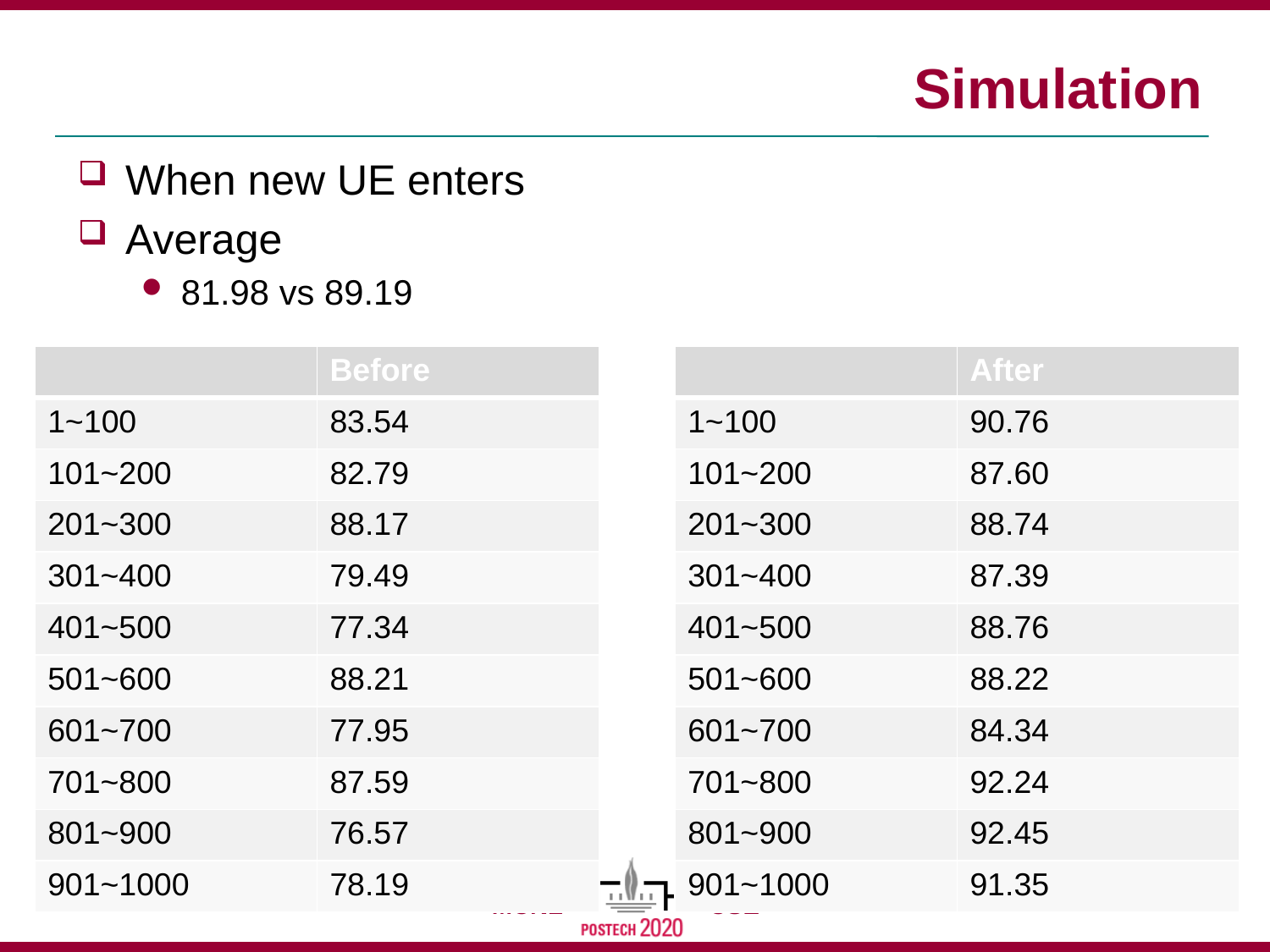

# Simulation

When new UE enters
Average
81.98 vs 89.19

|  | Before |
| --- | --- |
| 1~100 | 83.54 |
| 101~200 | 82.79 |
| 201~300 | 88.17 |
| 301~400 | 79.49 |
| 401~500 | 77.34 |
| 501~600 | 88.21 |
| 601~700 | 77.95 |
| 701~800 | 87.59 |
| 801~900 | 76.57 |
| 901~1000 | 78.19 |
|  | After |
| --- | --- |
| 1~100 | 90.76 |
| 101~200 | 87.60 |
| 201~300 | 88.74 |
| 301~400 | 87.39 |
| 401~500 | 88.76 |
| 501~600 | 88.22 |
| 601~700 | 84.34 |
| 701~800 | 92.24 |
| 801~900 | 92.45 |
| 901~1000 | 91.35 |